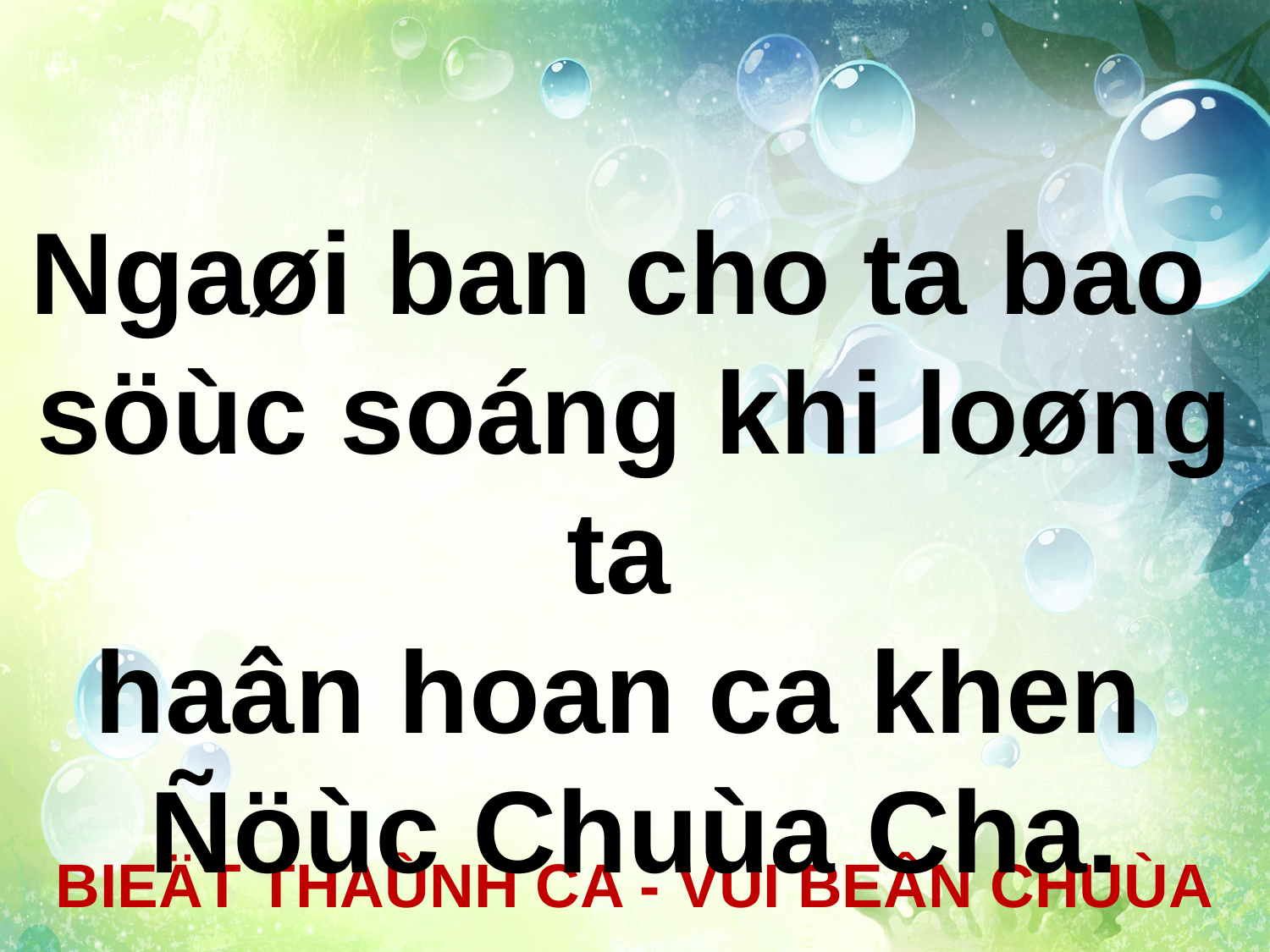

Ngaøi ban cho ta bao
söùc soáng khi loøng ta
haân hoan ca khen
Ñöùc Chuùa Cha.
BIEÄT THAÙNH CA - VUI BEÂN CHUÙA